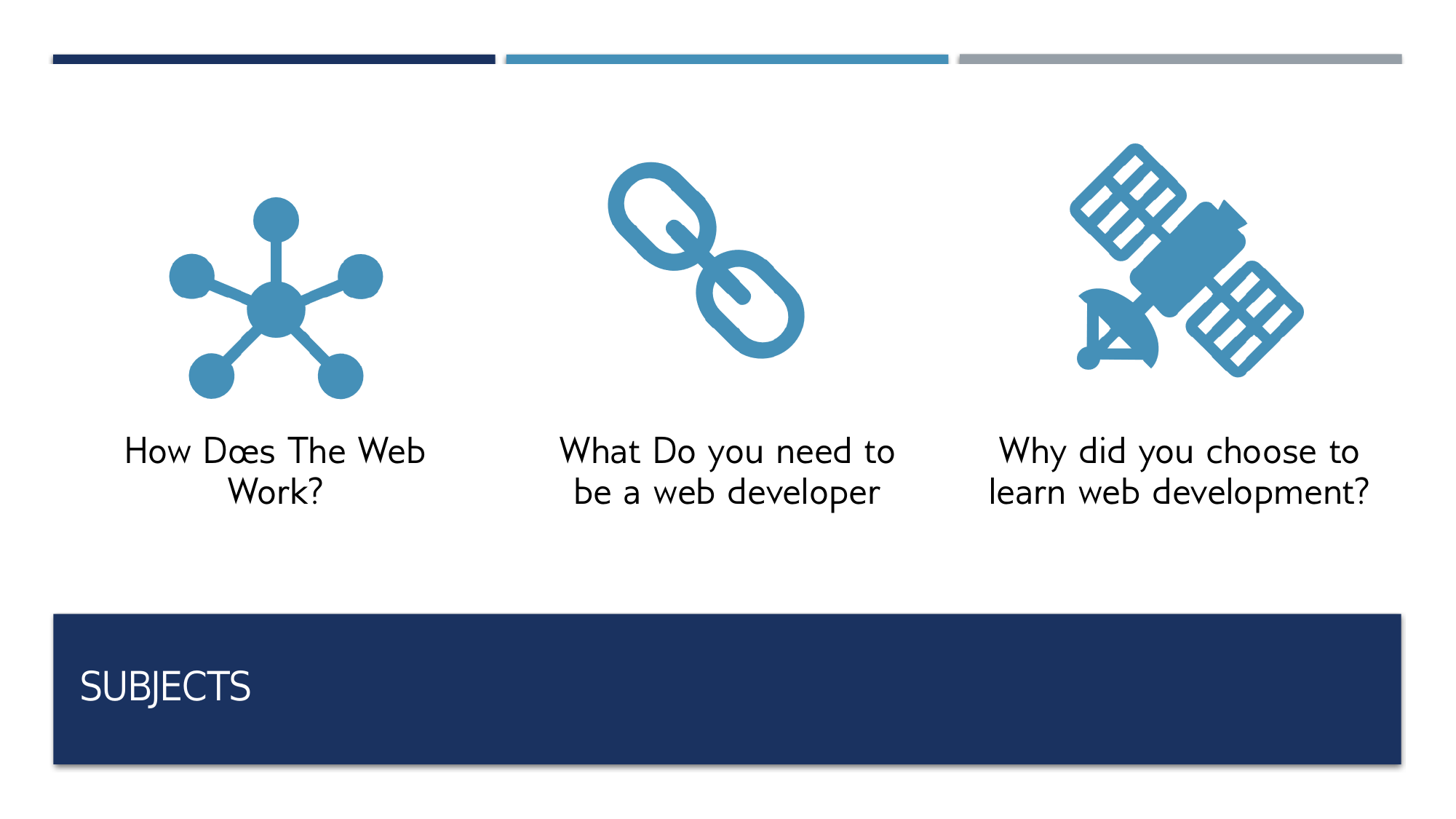

How Does The Web Work?
What Do you need to be a web developer
Why did you choose to learn web development?

# Subjects